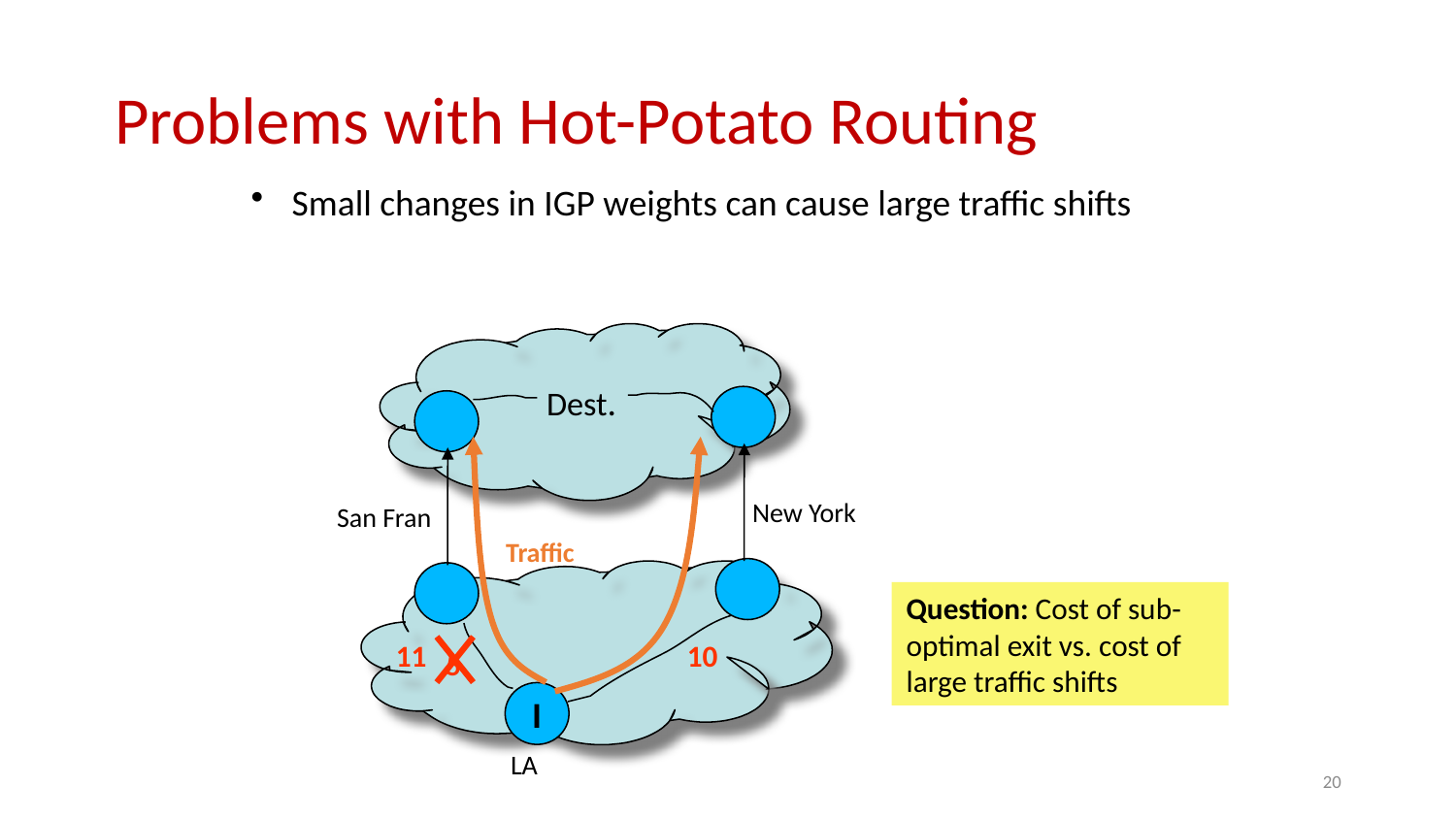

# Problems with Hot-Potato Routing
Small changes in IGP weights can cause large traffic shifts

Dest.

New York
San Fran
Traffic

Question: Cost of sub-optimal exit vs. cost of large traffic shifts

11

10
5
I
LA
20